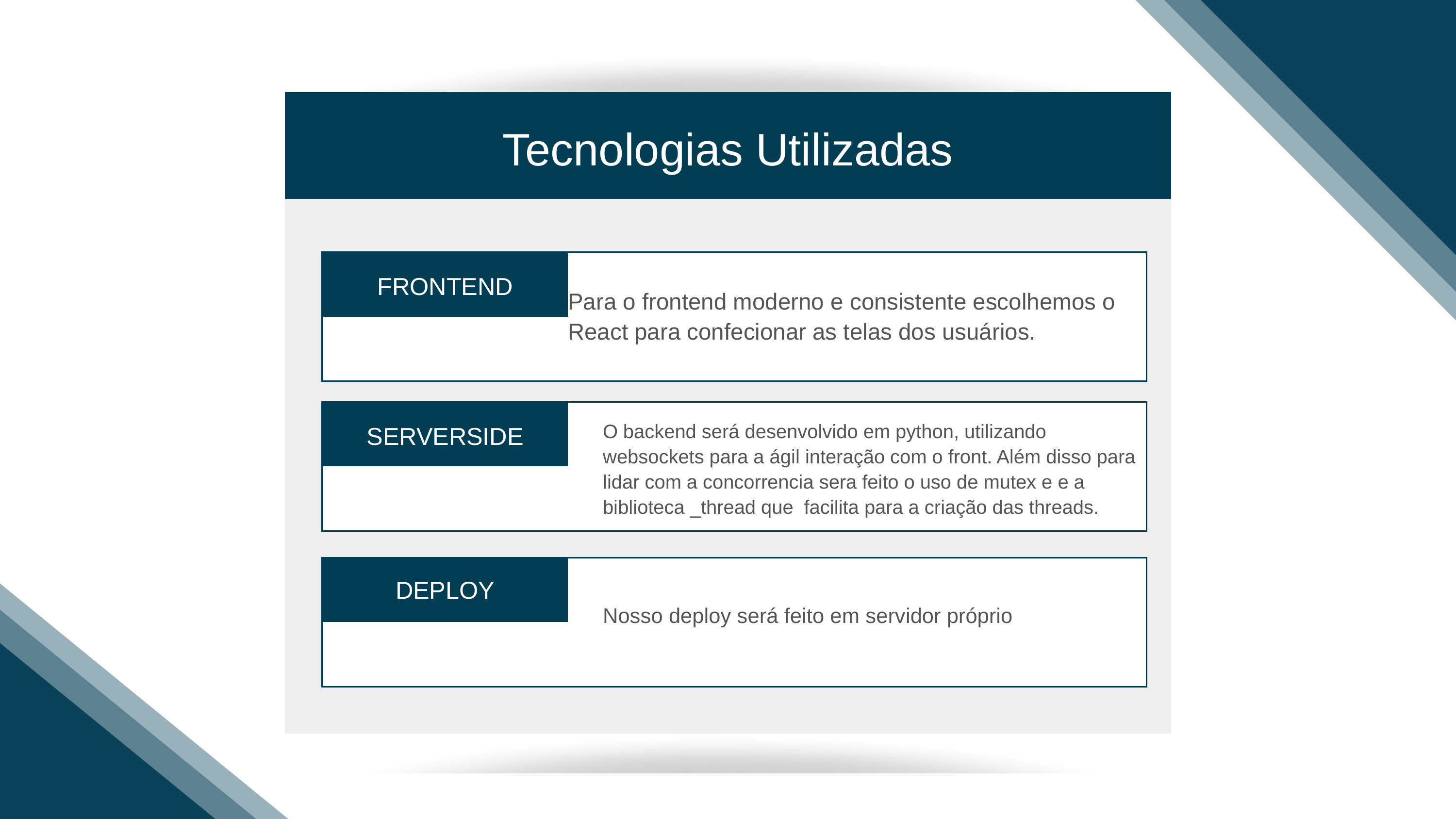

Tecnologias Utilizadas

FRONTEND
Para o frontend moderno e consistente escolhemos o React para confecionar as telas dos usuários.

O backend será desenvolvido em python, utilizando websockets para a ágil interação com o front. Além disso para lidar com a concorrencia sera feito o uso de mutex e e a biblioteca _thread que  facilita para a criação das threads.
SERVERSIDE

DEPLOY
Nosso deploy será feito em servidor próprio